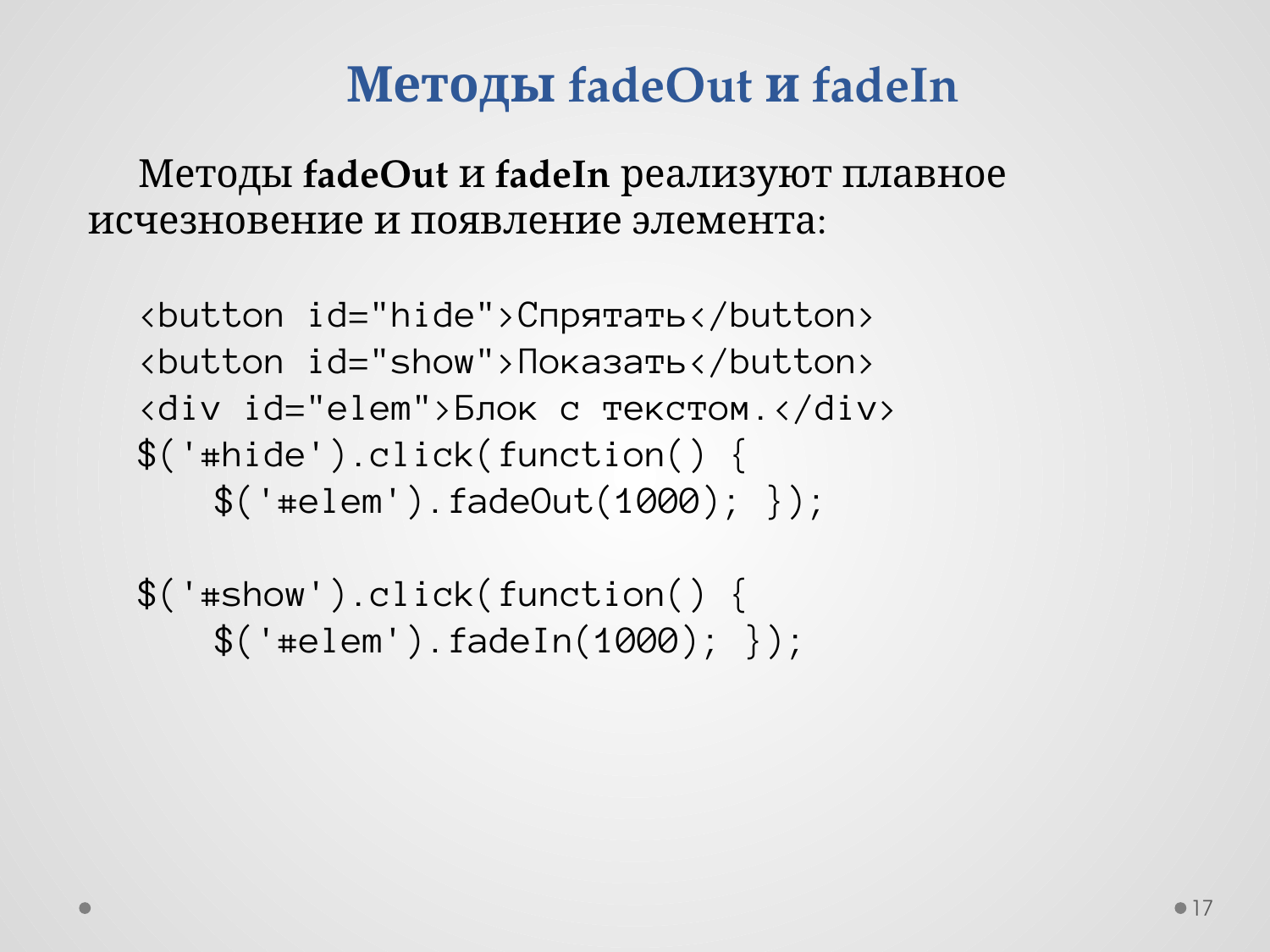

Методы fadeOut и fadeIn
Методы fadeOut и fadeIn реализуют плавное исчезновение и появление элемента:

<button id="hide">Спрятать</button>
<button id="show">Показать</button>
<div id="elem">Блок с текстом.</div>
$('#hide').click(function() {
	$('#elem').fadeOut(1000); });

$('#show').click(function() {
	$('#elem').fadeIn(1000); });
17